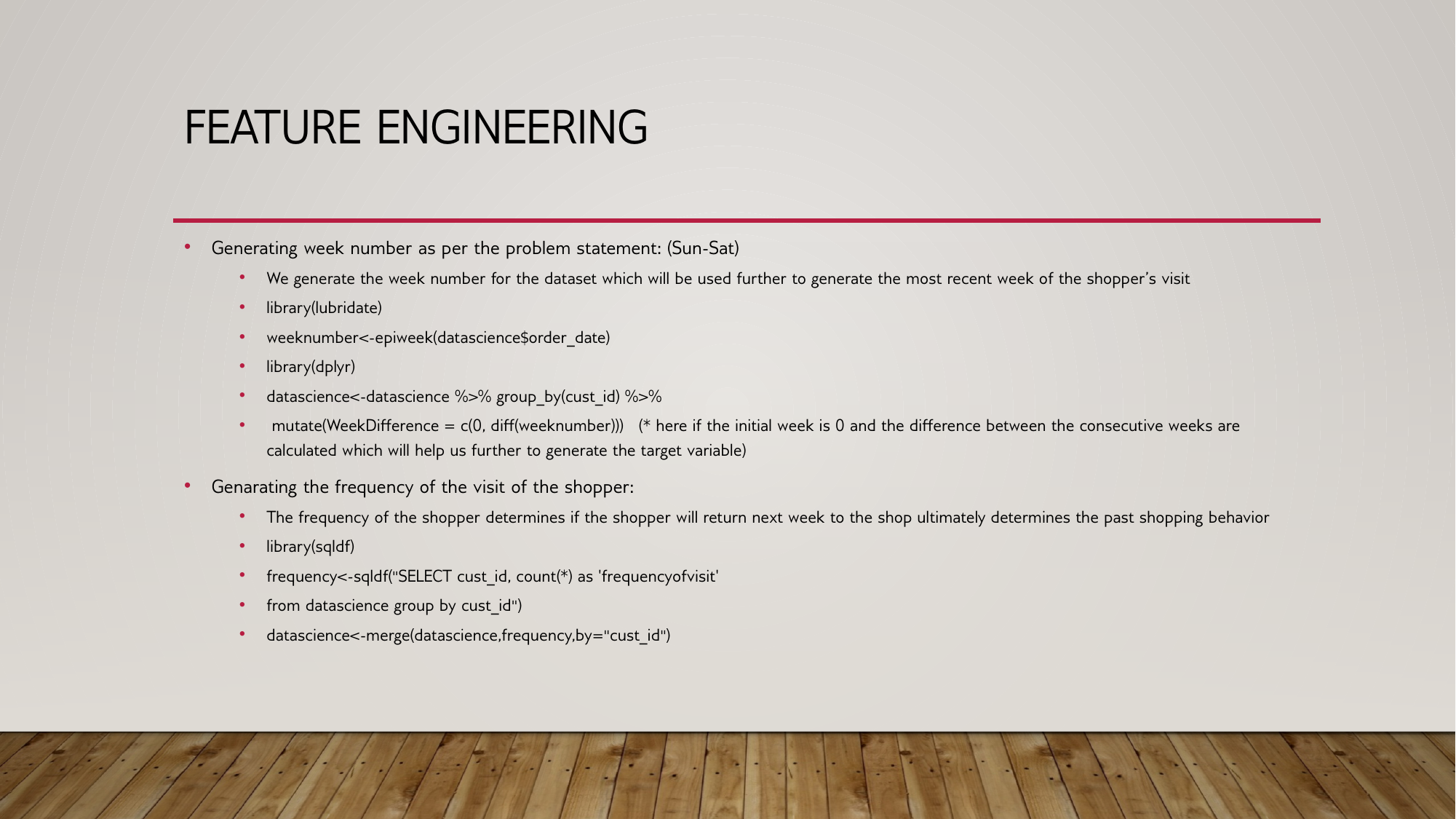

# Feature Engineering
Generating week number as per the problem statement: (Sun-Sat)
We generate the week number for the dataset which will be used further to generate the most recent week of the shopper’s visit
library(lubridate)
weeknumber<-epiweek(datascience$order_date)
library(dplyr)
datascience<-datascience %>% group_by(cust_id) %>%
 mutate(WeekDifference = c(0, diff(weeknumber)))   (* here if the initial week is 0 and the difference between the consecutive weeks are calculated which will help us further to generate the target variable)
Genarating the frequency of the visit of the shopper:
The frequency of the shopper determines if the shopper will return next week to the shop ultimately determines the past shopping behavior
library(sqldf)
frequency<-sqldf("SELECT cust_id, count(*) as 'frequencyofvisit'
from datascience group by cust_id")
datascience<-merge(datascience,frequency,by="cust_id")